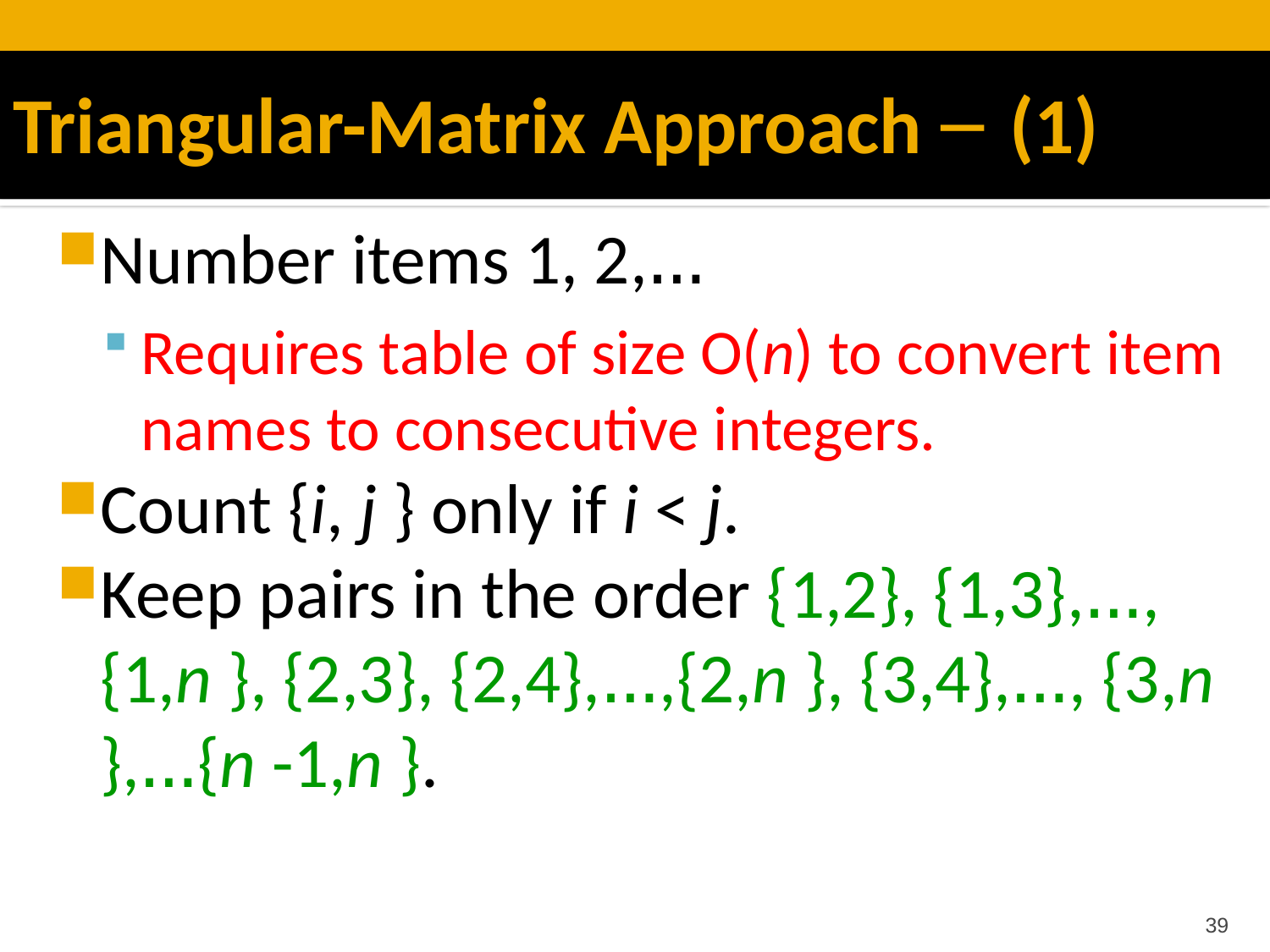

# Triangular-Matrix Approach – (1)
Number items 1, 2,…
Requires table of size O(n) to convert item names to consecutive integers.
Count {i, j } only if i < j.
Keep pairs in the order {1,2}, {1,3},…, {1,n }, {2,3}, {2,4},…,{2,n }, {3,4},…, {3,n },…{n -1,n }.
39